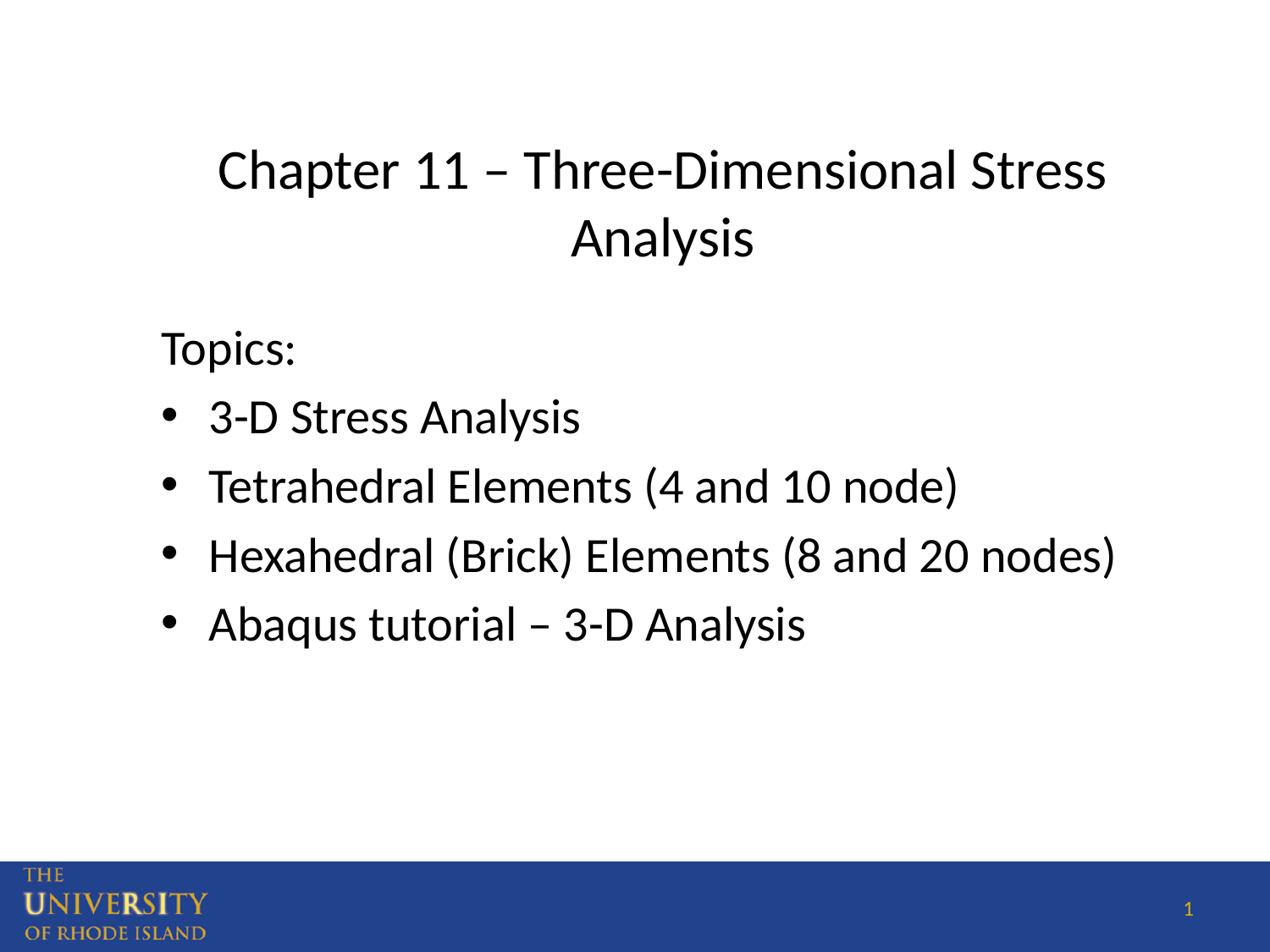

Chapter 11 – Three-Dimensional Stress Analysis
Topics:
3-D Stress Analysis
Tetrahedral Elements (4 and 10 node)
Hexahedral (Brick) Elements (8 and 20 nodes)
Abaqus tutorial – 3-D Analysis